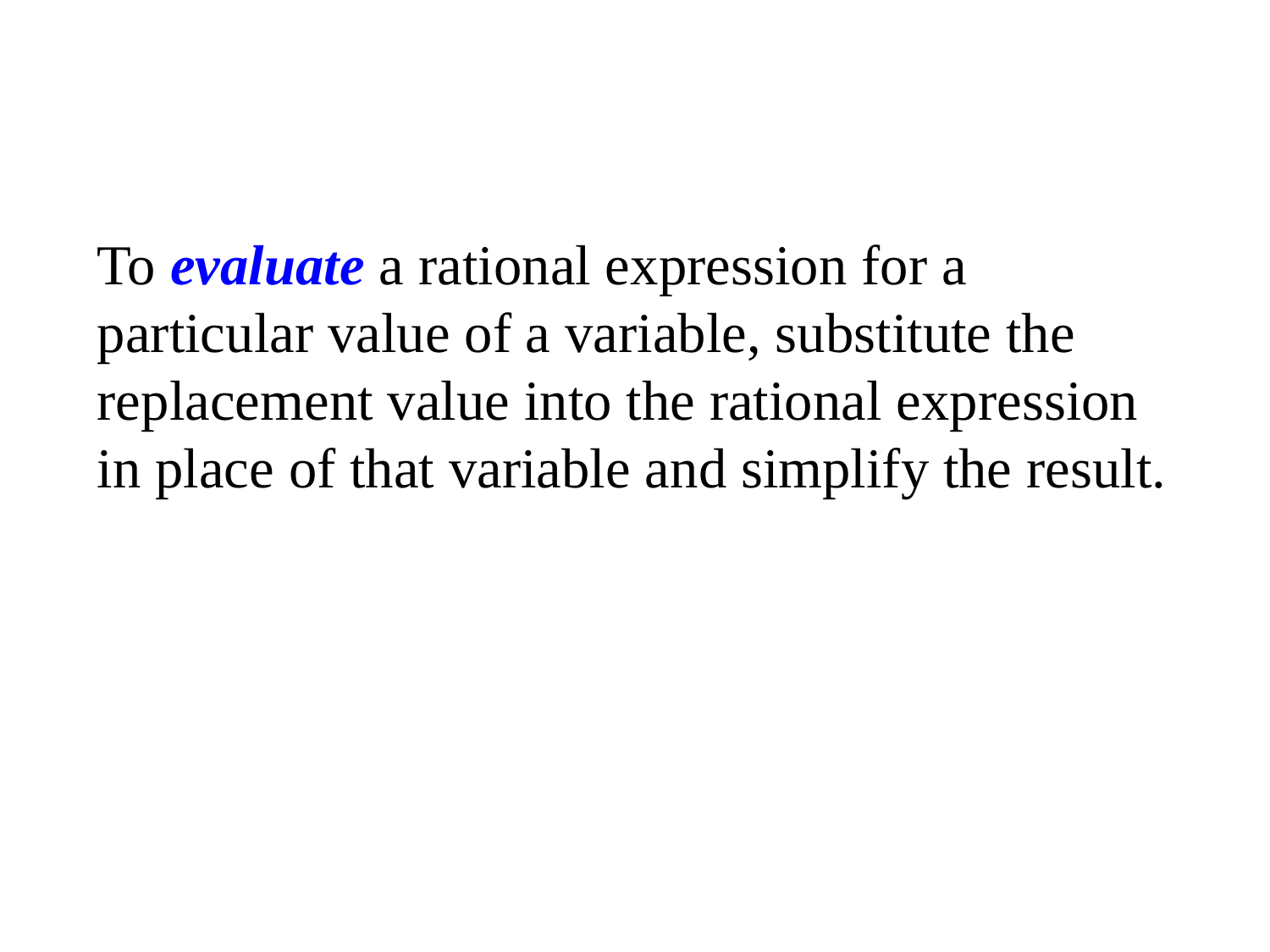

To evaluate a rational expression for a particular value of a variable, substitute the replacement value into the rational expression in place of that variable and simplify the result.